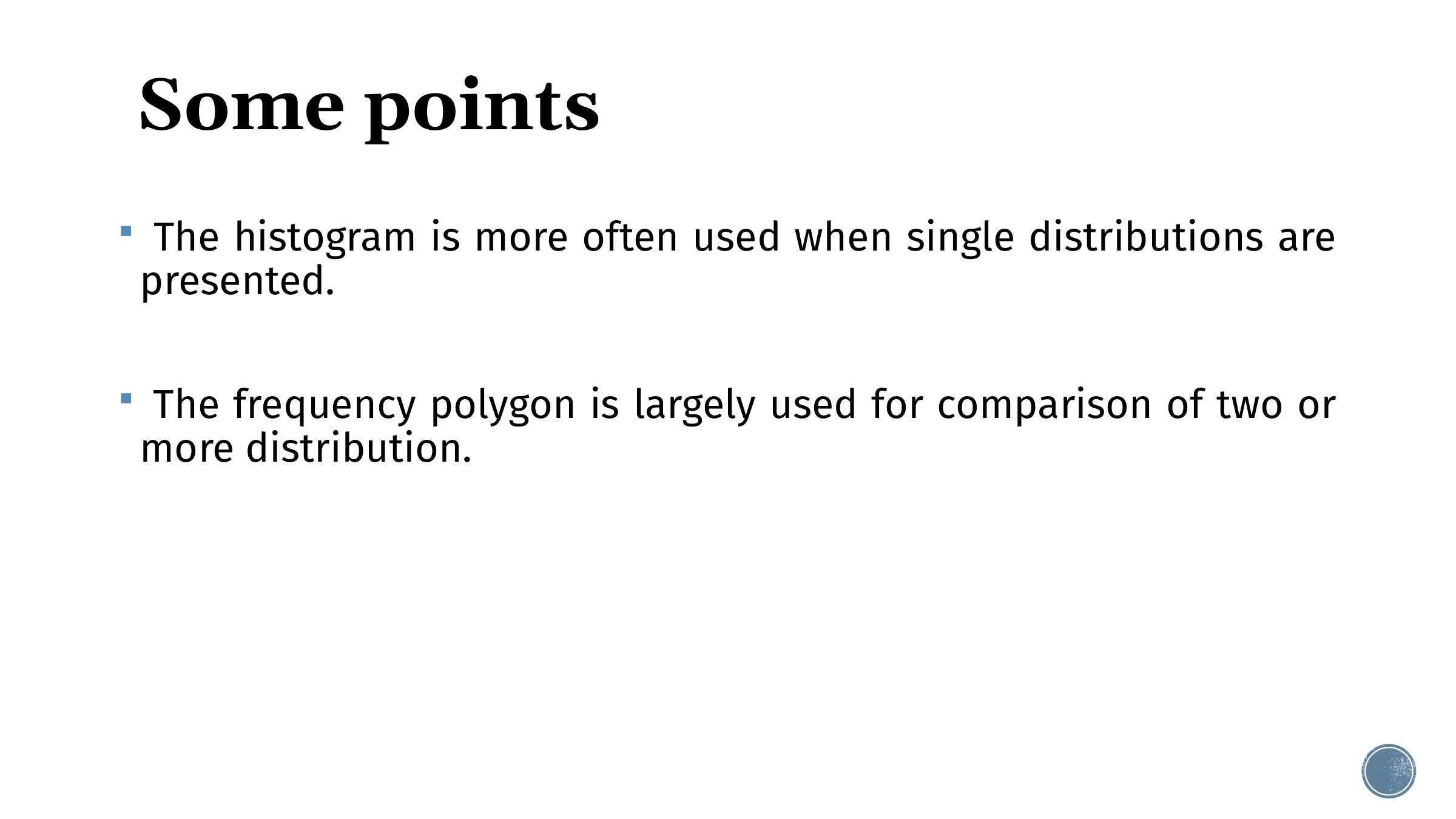

# Some points
 The histogram is more often used when single distributions are presented.

 The frequency polygon is largely used for comparison of two or more distribution.